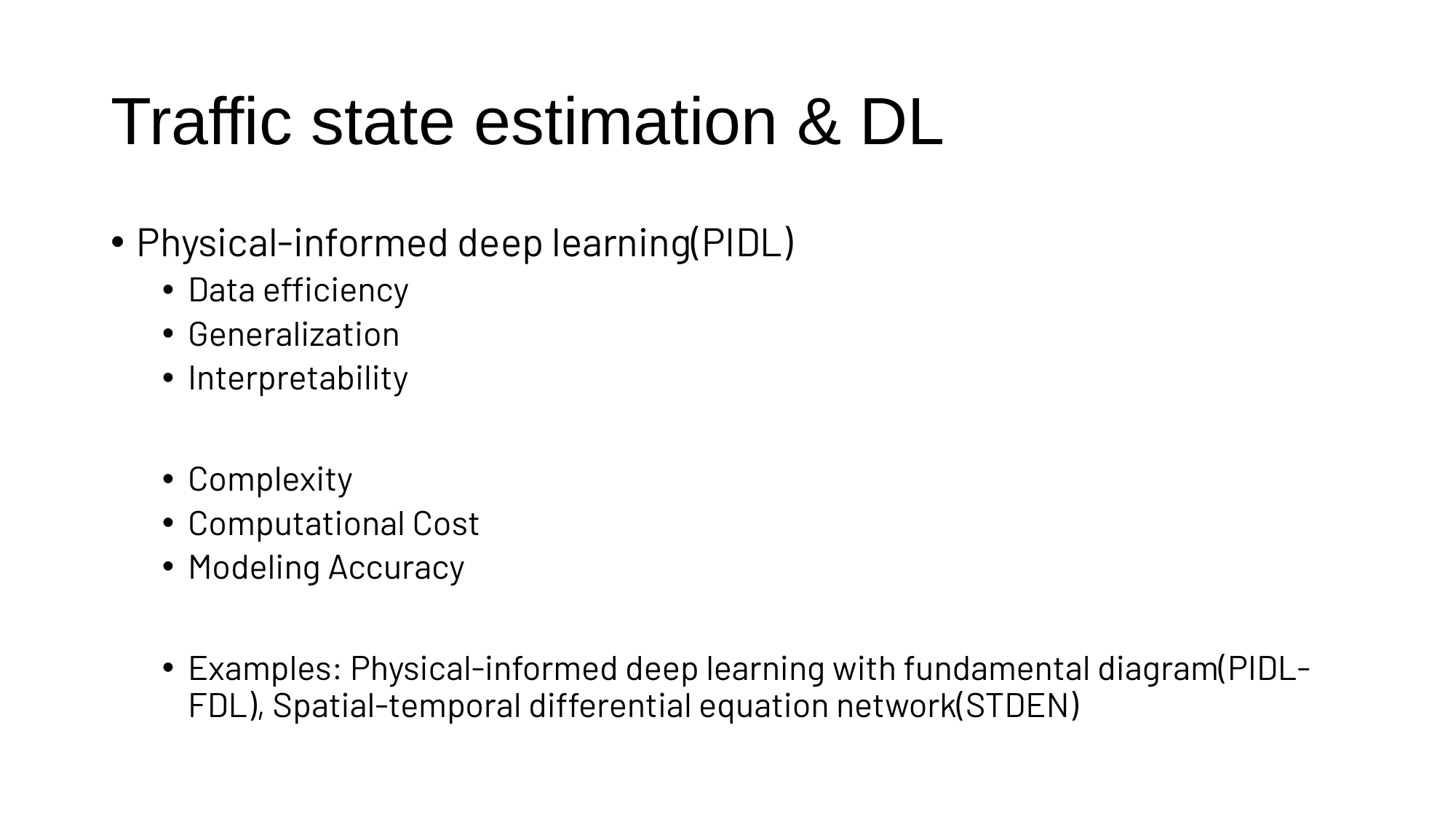

# Traffic state estimation & DL
Physical-informed deep learning(PIDL)
Data efficiency
Generalization
Interpretability

Complexity
Computational Cost
Modeling Accuracy

Examples: Physical-informed deep learning with fundamental diagram(PIDL-FDL), Spatial-temporal differential equation network(STDEN)